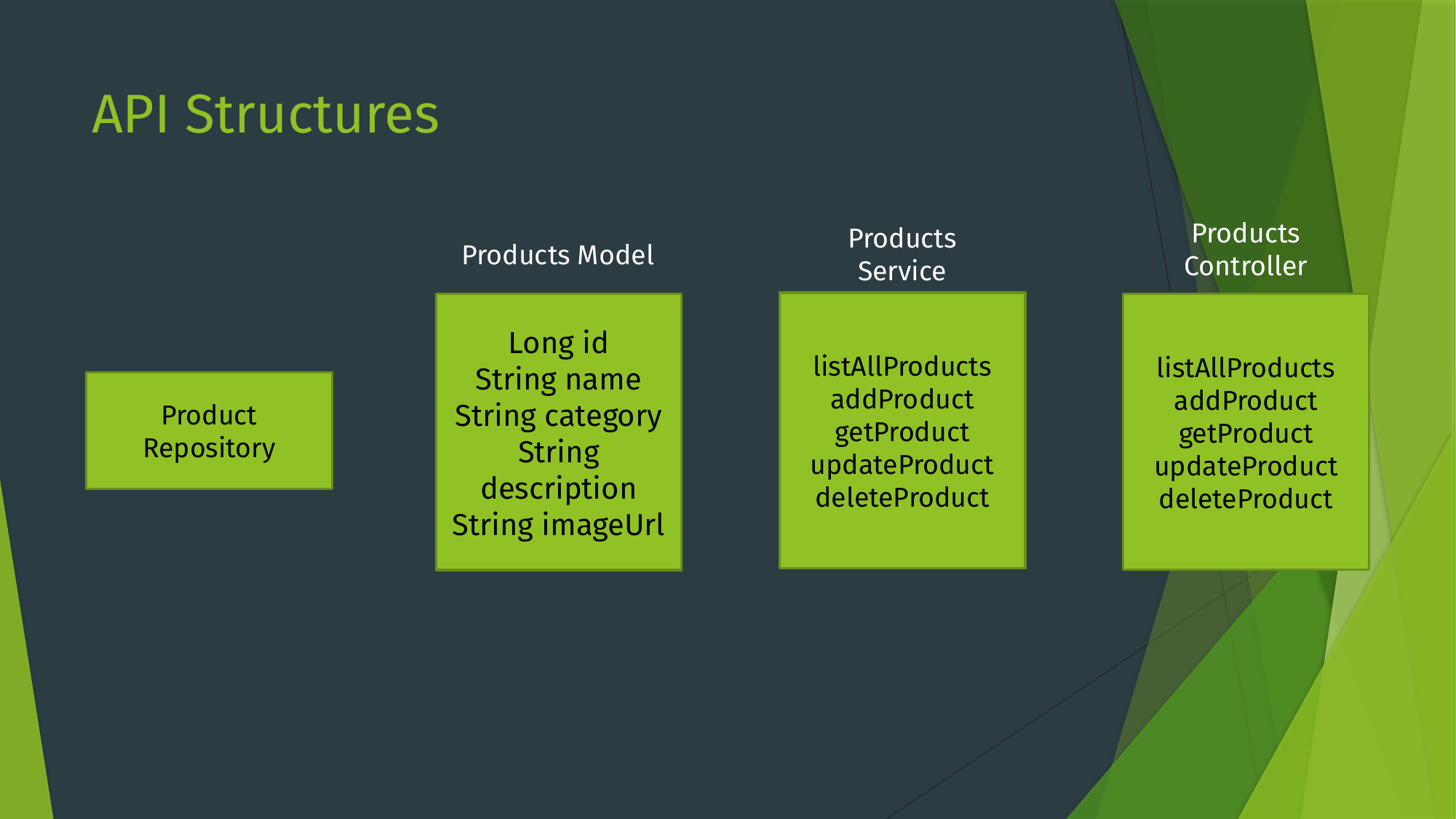

# API Structures
Products Controller
Products
Service
Products Model
listAllProducts
addProduct
getProduct
updateProduct
deleteProduct
Long id
String name
String category
String description
String imageUrl
listAllProducts
addProduct
getProduct
updateProduct
deleteProduct
Product Repository